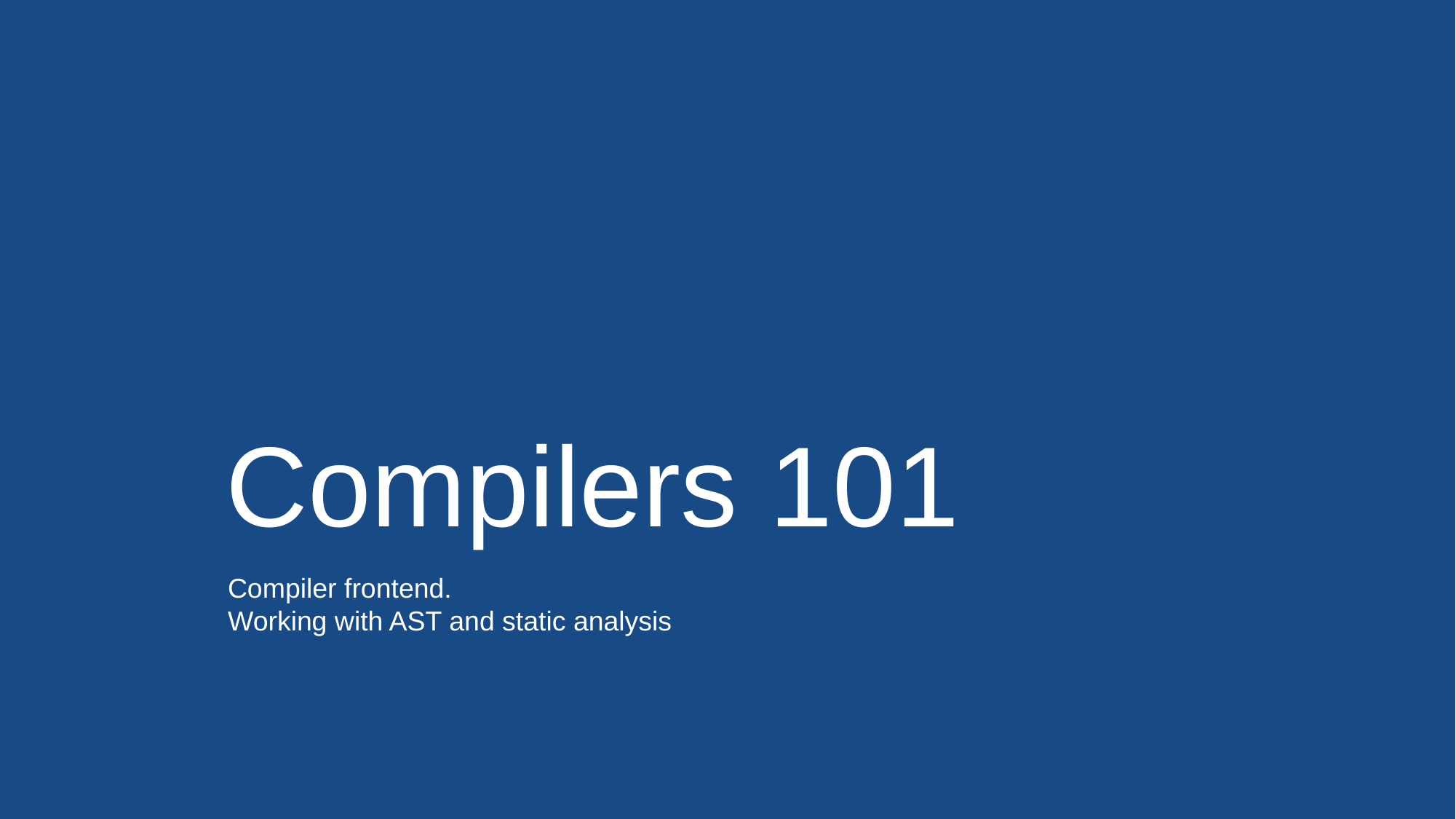

# Compilers 101
Compiler frontend.
Working with AST and static analysis